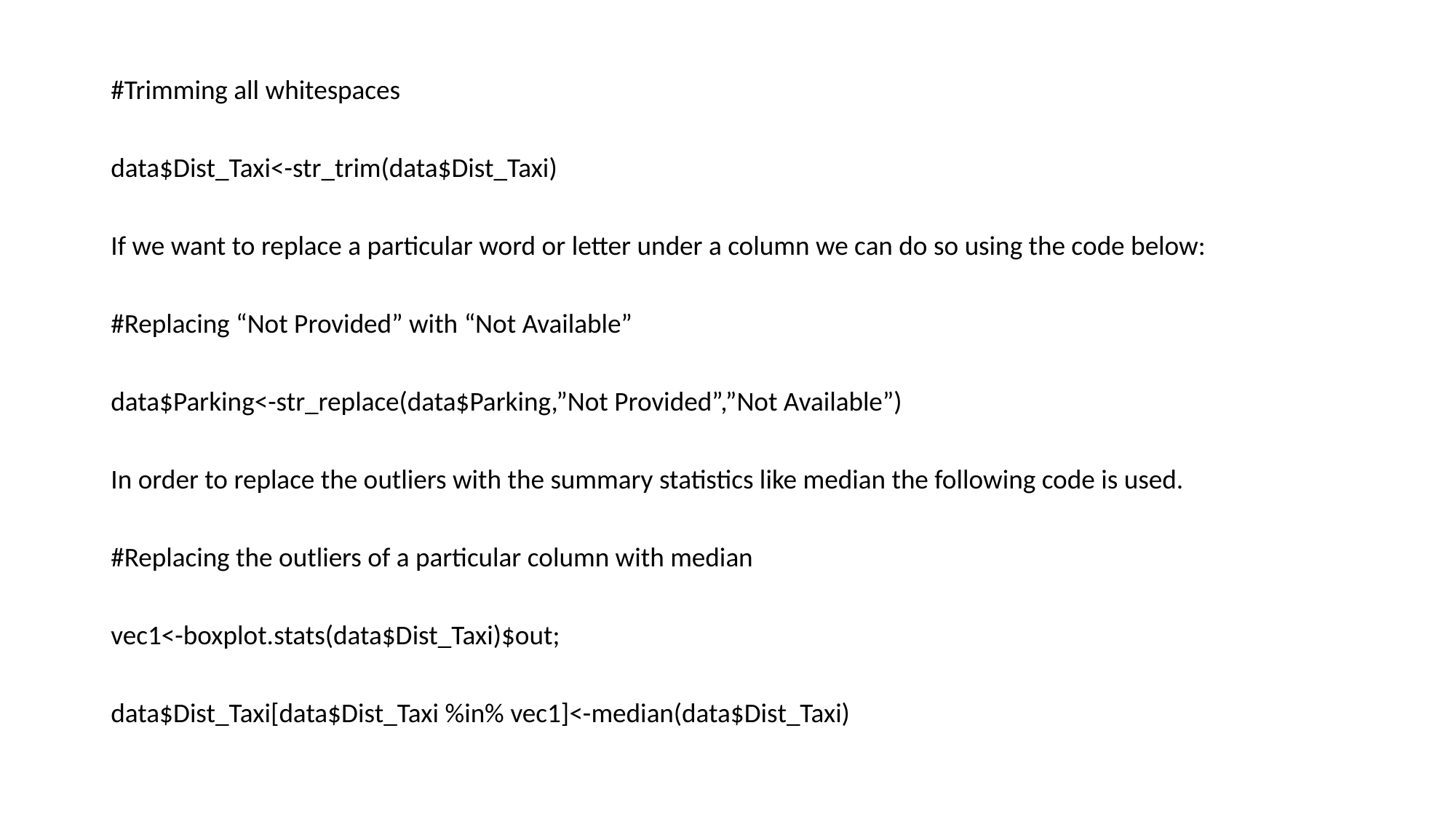

#Trimming all whitespaces

data$Dist_Taxi<-str_trim(data$Dist_Taxi)

If we want to replace a particular word or letter under a column we can do so using the code below:

#Replacing “Not Provided” with “Not Available”

data$Parking<-str_replace(data$Parking,”Not Provided”,”Not Available”)

In order to replace the outliers with the summary statistics like median the following code is used.

#Replacing the outliers of a particular column with median

vec1<-boxplot.stats(data$Dist_Taxi)$out;

data$Dist_Taxi[data$Dist_Taxi %in% vec1]<-median(data$Dist_Taxi)